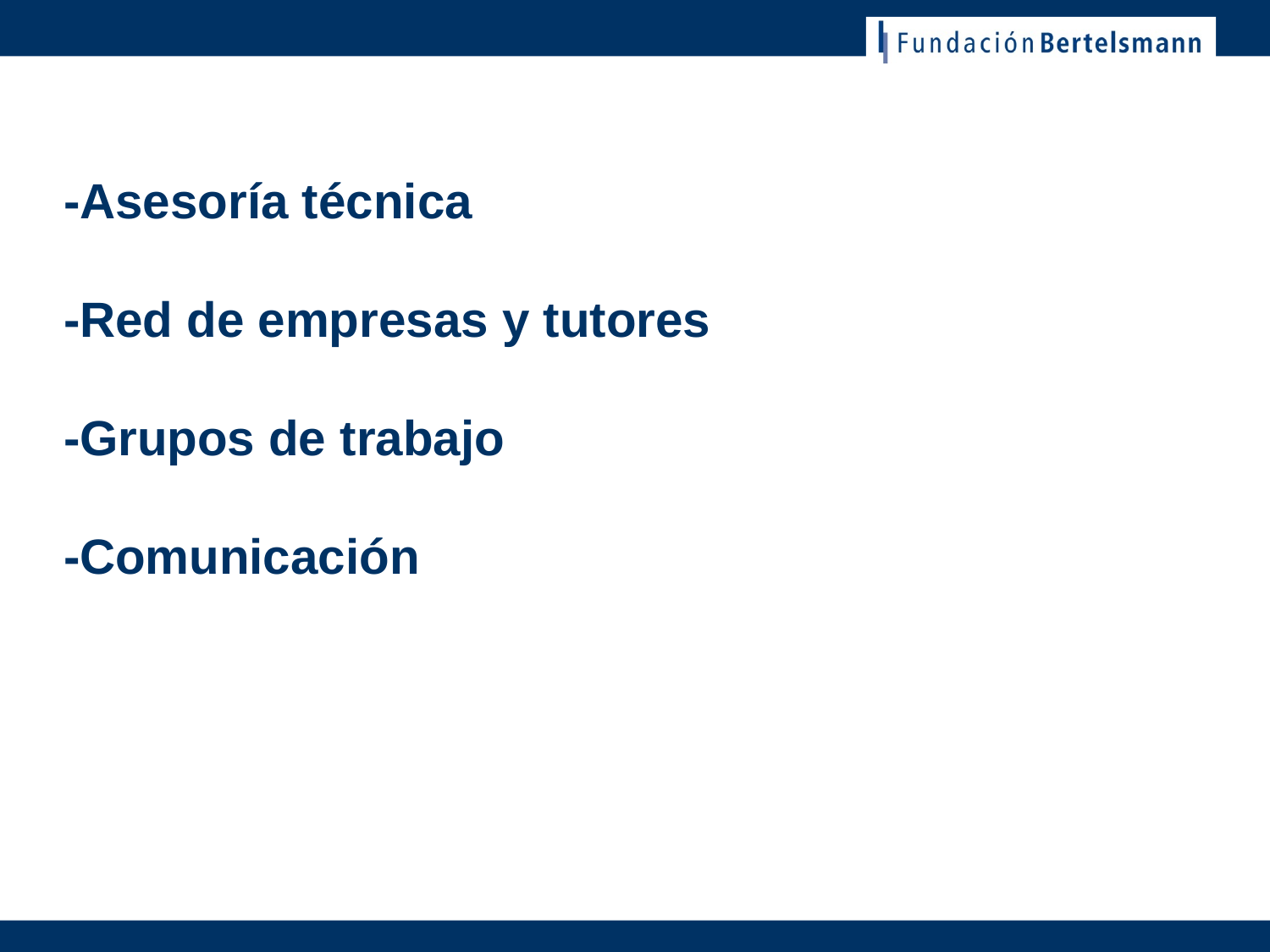

# -Asesoría técnica -Red de empresas y tutores -Grupos de trabajo -Comunicación